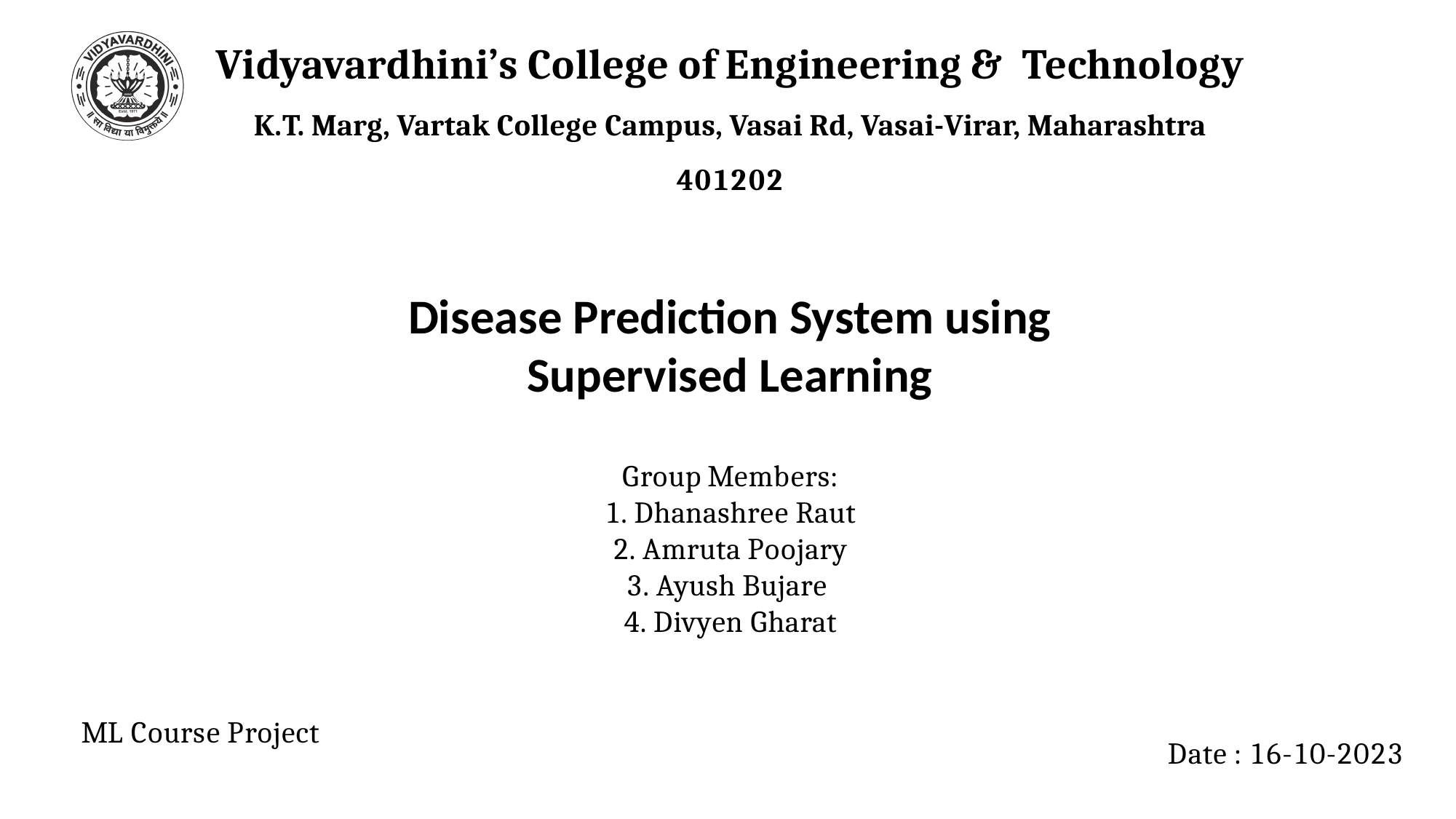

Vidyavardhini’s College of Engineering &  Technology
K.T. Marg, Vartak College Campus, Vasai Rd, Vasai-Virar, Maharashtra 401202
Disease Prediction System using Supervised Learning
Group Members:
1. Dhanashree Raut
2. Amruta Poojary
3. Ayush Bujare
4. Divyen Gharat
ML Course Project
Date : 16-10-2023